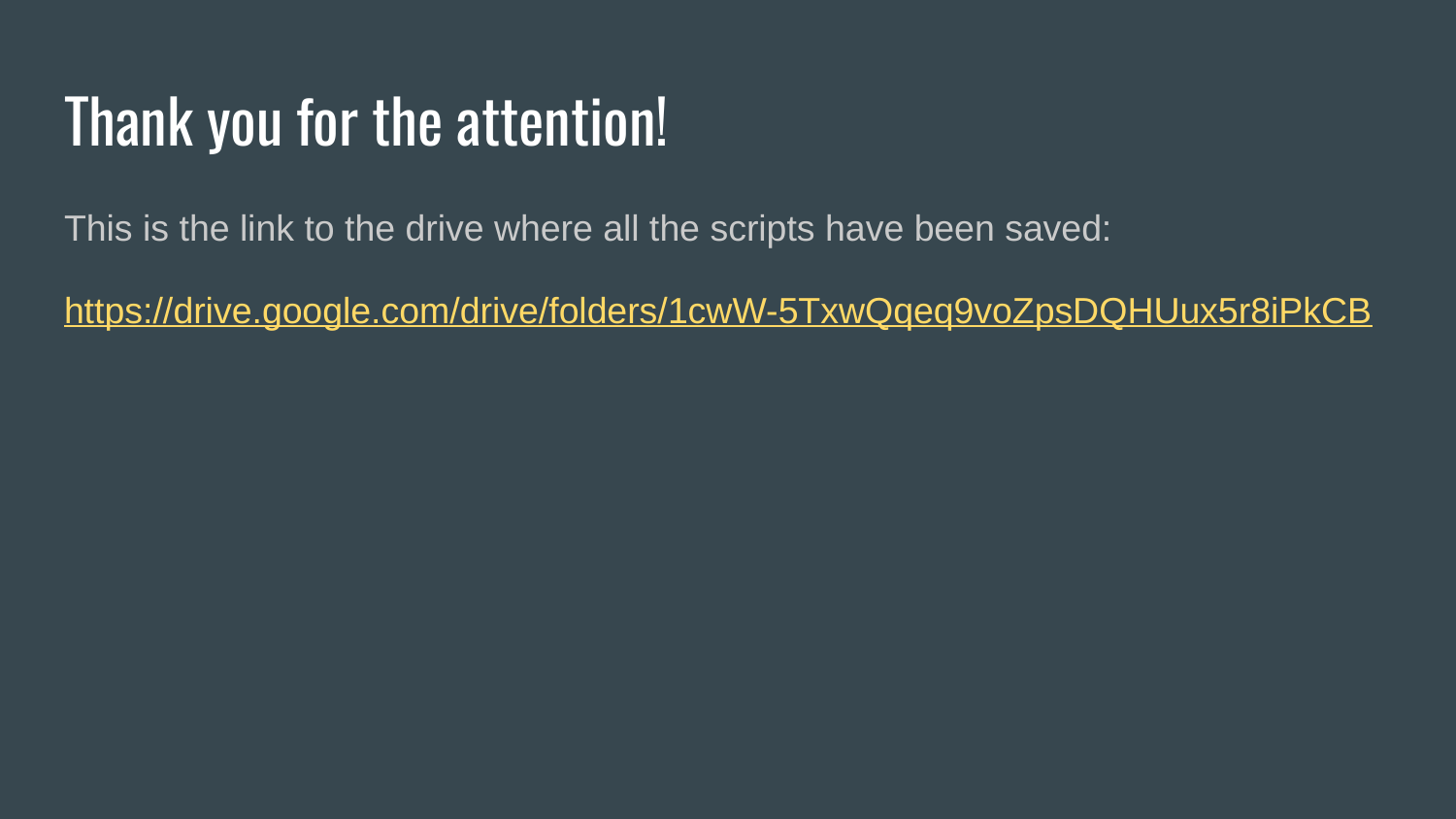

# Thank you for the attention!
This is the link to the drive where all the scripts have been saved:
https://drive.google.com/drive/folders/1cwW-5TxwQqeq9voZpsDQHUux5r8iPkCB